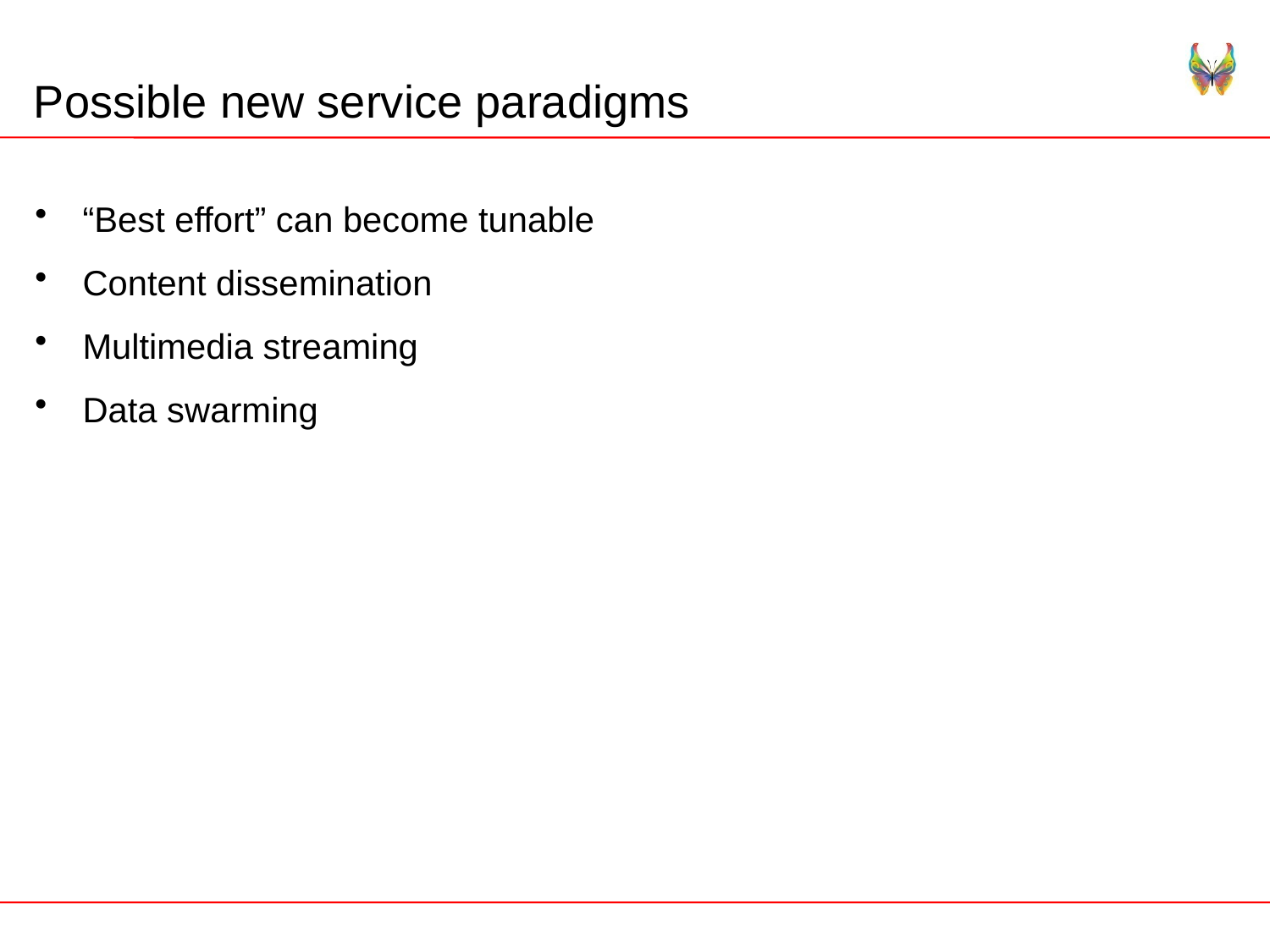

# Possible new service paradigms
“Best effort” can become tunable
Content dissemination
Multimedia streaming
Data swarming